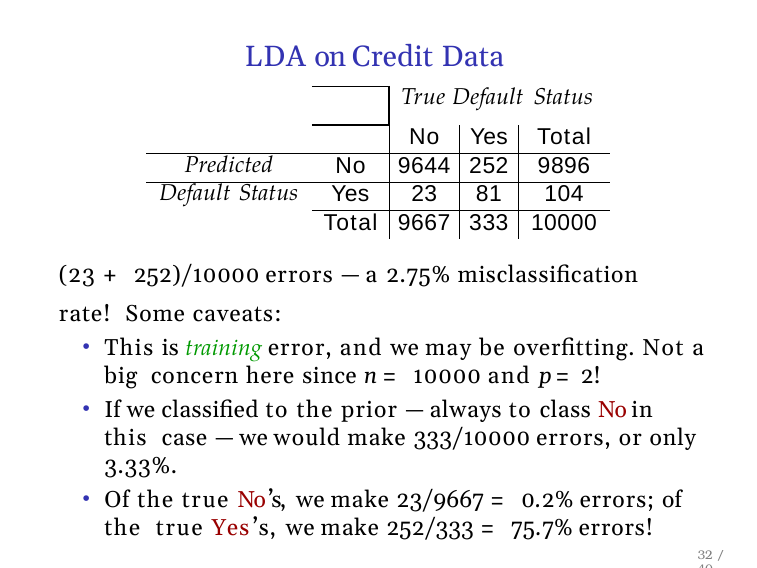

# LDA on Credit Data
|  |  | True Default Status |  |  |
| --- | --- | --- | --- | --- |
|  |  | No | Yes | Total |
| Predicted | No | 9644 | 252 | 9896 |
| Default Status | Yes | 23 | 81 | 104 |
|  | Total | 9667 | 333 | 10000 |
(23 + 252)/10000 errors — a 2.75% misclassification rate!  Some caveats:
This is training error, and we may be overfitting. Not a big  concern here since n = 10000 and p = 2!
If we classified to the prior — always to class No in this  case — we would make 333/10000 errors, or only 3.33%.
Of the true N o ’ s ,     we make 23/9667 = 0.2% errors; of the  true Y e s ’ s ,   we make 252/333 = 75.7% errors!
32 / 40